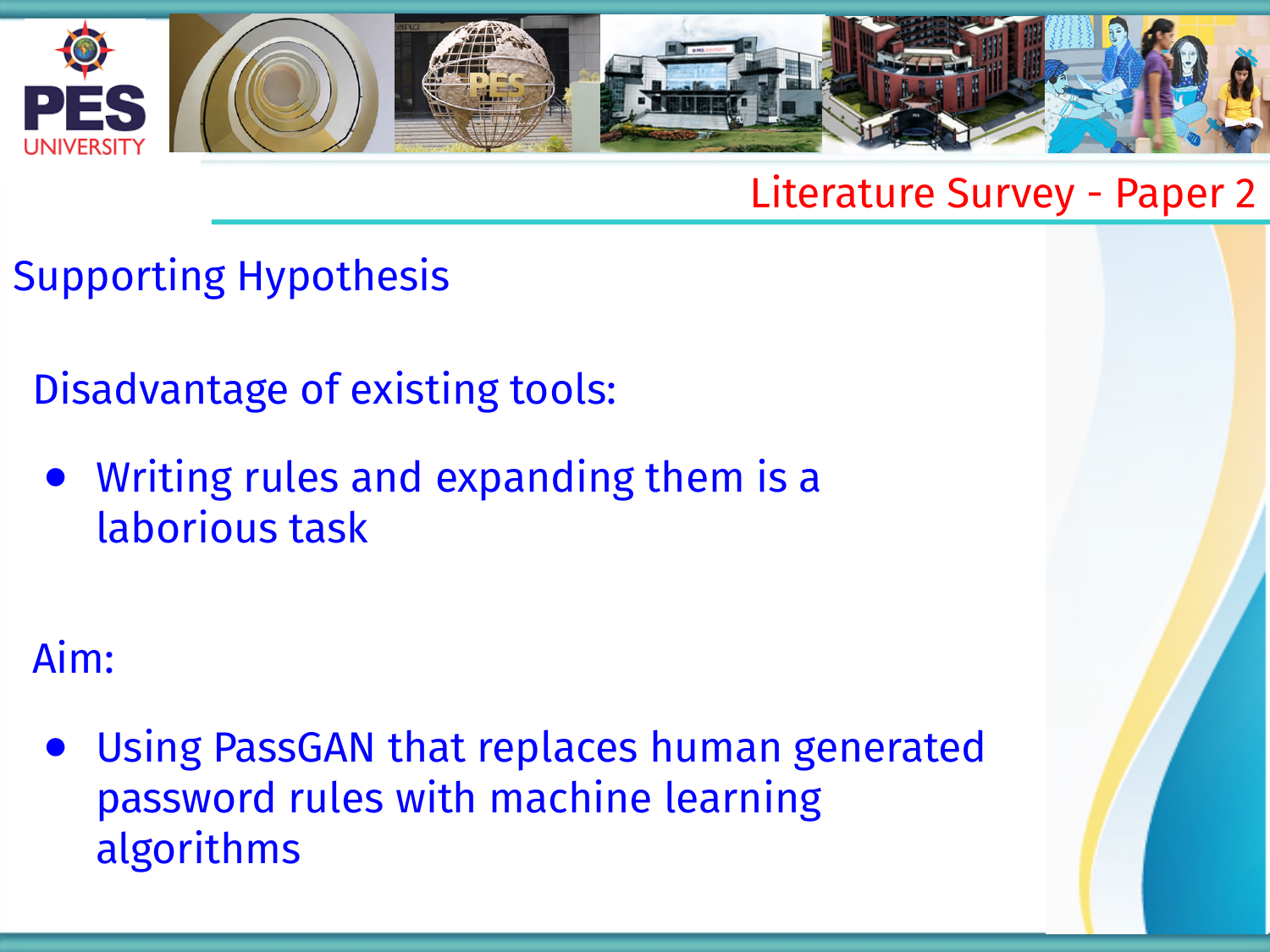

Literature Survey - Paper 2

Supporting Hypothesis
Disadvantage of existing tools:

Writing rules and expanding them is a laborious task

Aim:

Using PassGAN that replaces human generated password rules with machine learning algorithms